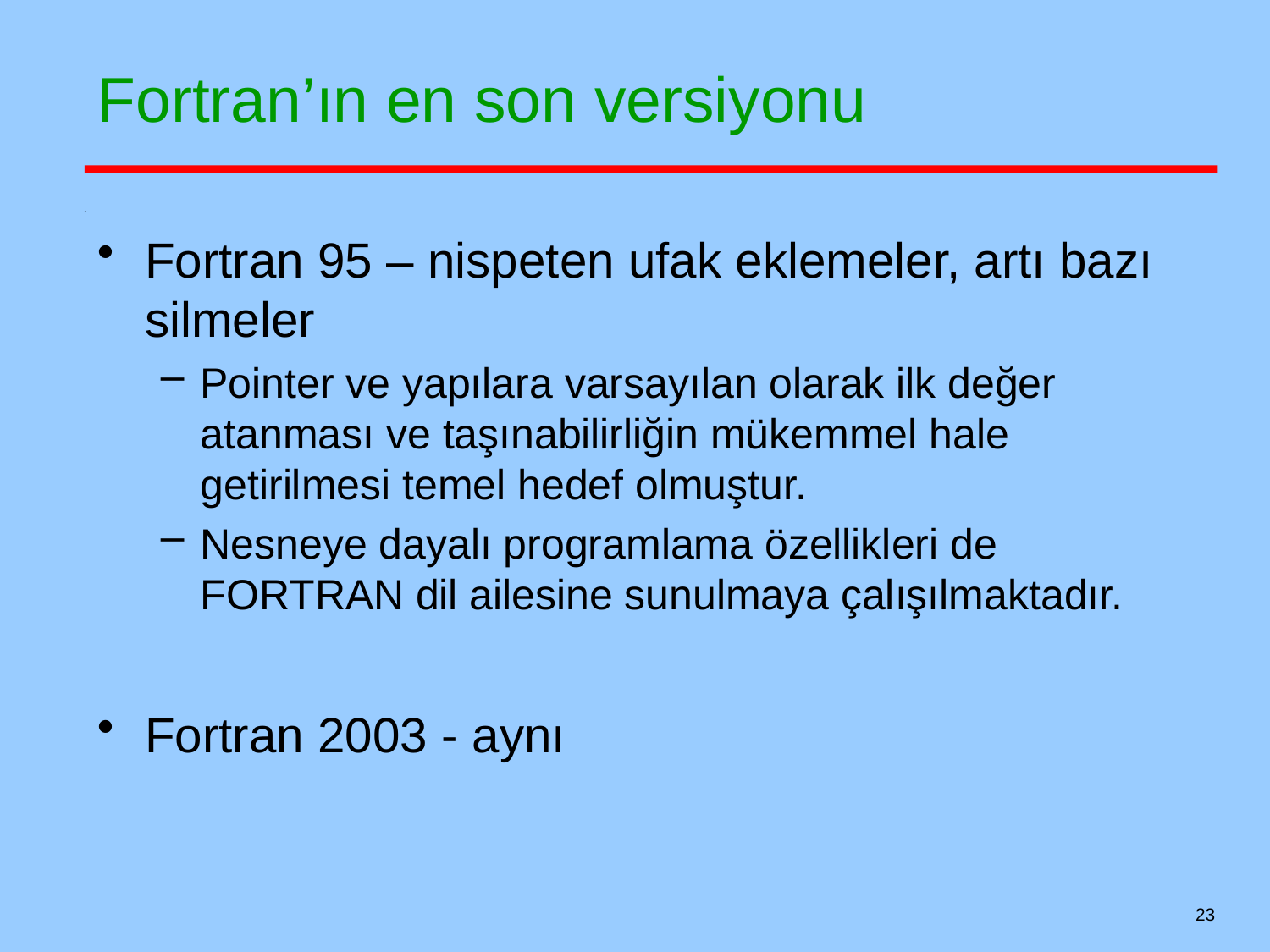

# Fortran’ın en son versiyonu
Fortran 95 – nispeten ufak eklemeler, artı bazı silmeler
Pointer ve yapılara varsayılan olarak ilk değer atanması ve taşınabilirliğin mükemmel hale getirilmesi temel hedef olmuştur.
Nesneye dayalı programlama özellikleri de FORTRAN dil ailesine sunulmaya çalışılmaktadır.

Fortran 2003 - aynı

23